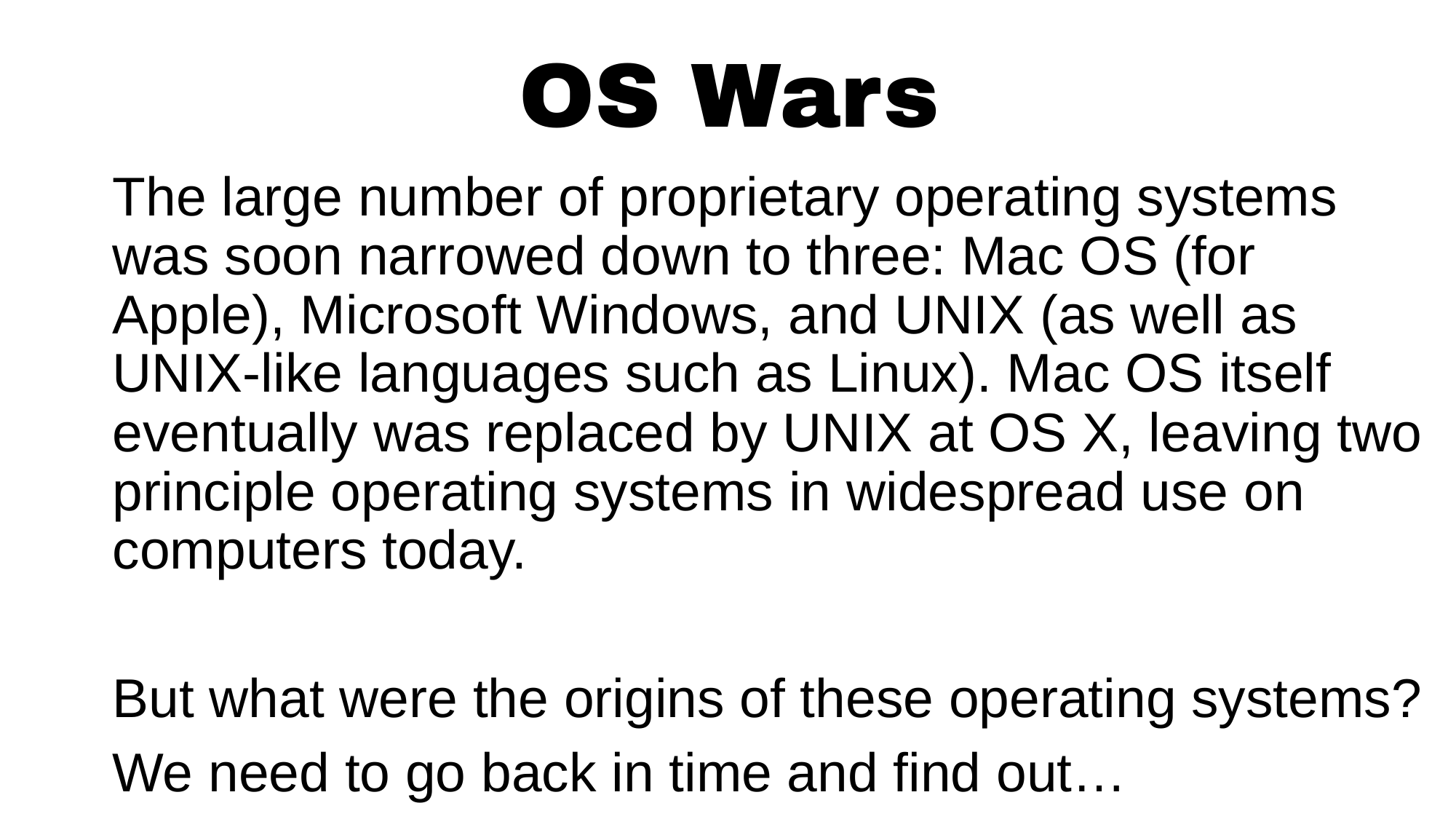

# OS Wars
The large number of proprietary operating systems was soon narrowed down to three: Mac OS (for Apple), Microsoft Windows, and UNIX (as well as UNIX-like languages such as Linux). Mac OS itself eventually was replaced by UNIX at OS X, leaving two principle operating systems in widespread use on computers today.

But what were the origins of these operating systems?
We need to go back in time and find out…